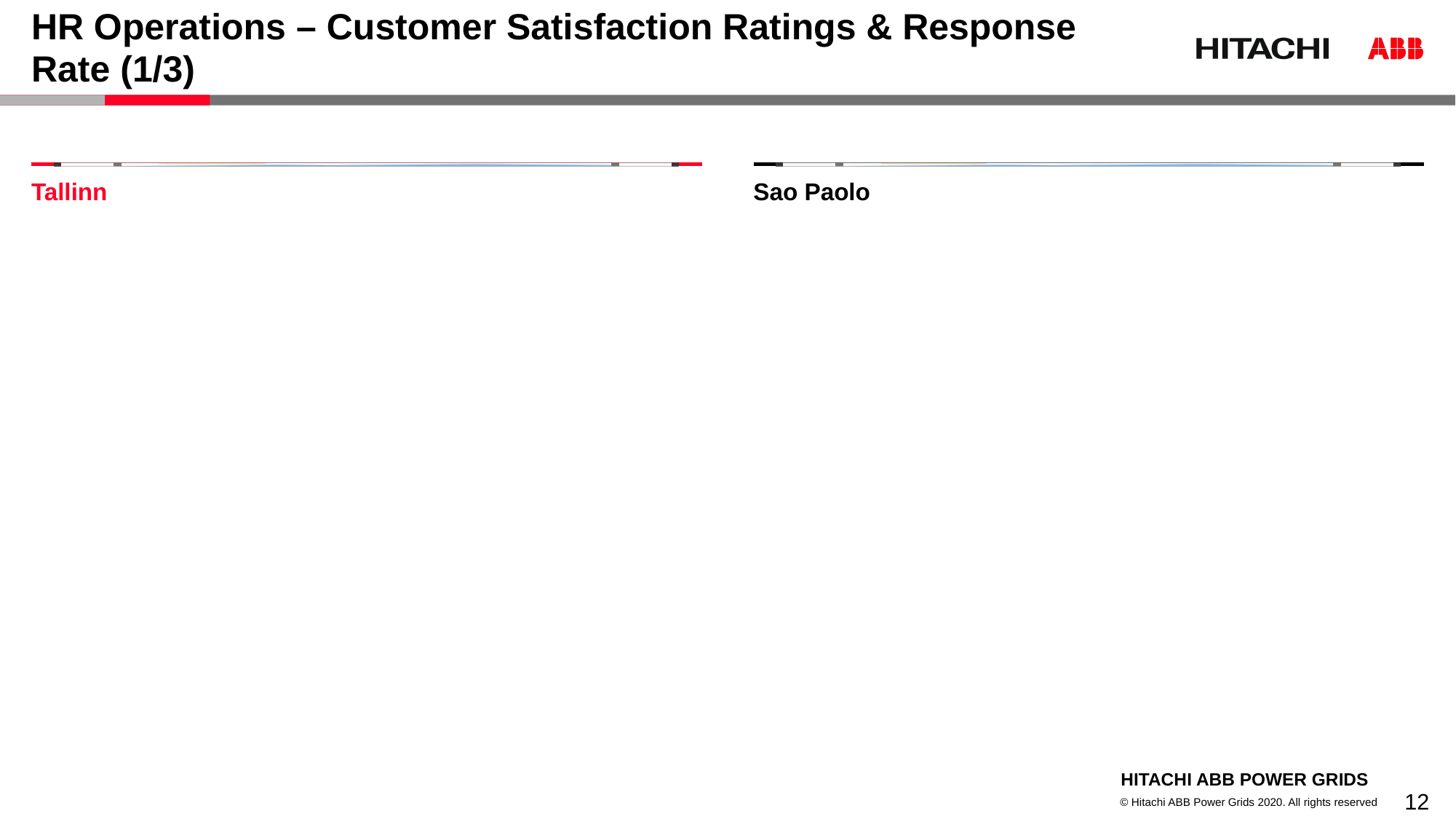

# HR Operations – Customer Satisfaction Ratings & Response Rate (1/3)

Tallinn

Sao Paolo

12